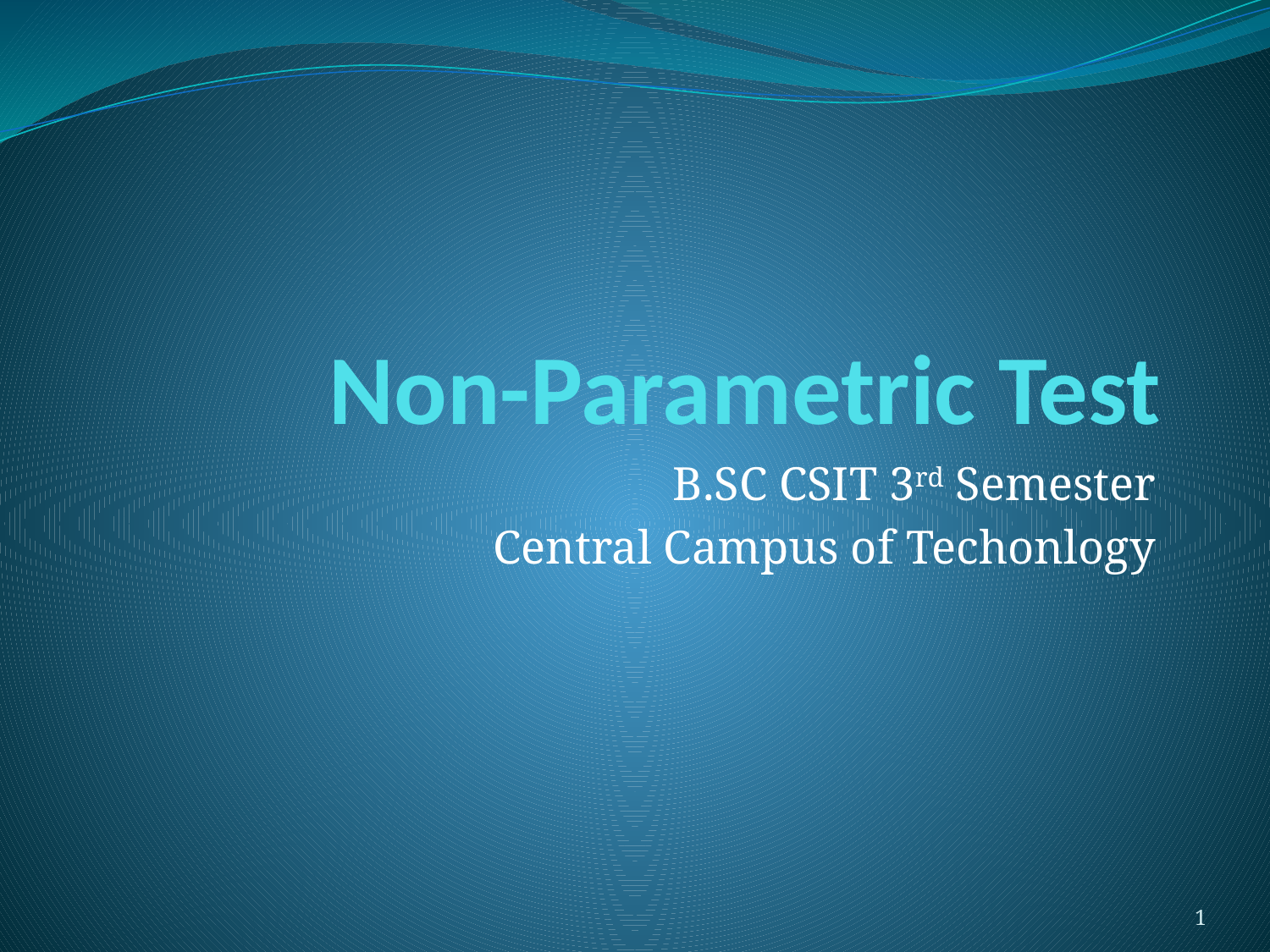

# Non-Parametric Test
B.SC CSIT 3rd Semester
Central Campus of Techonlogy
1